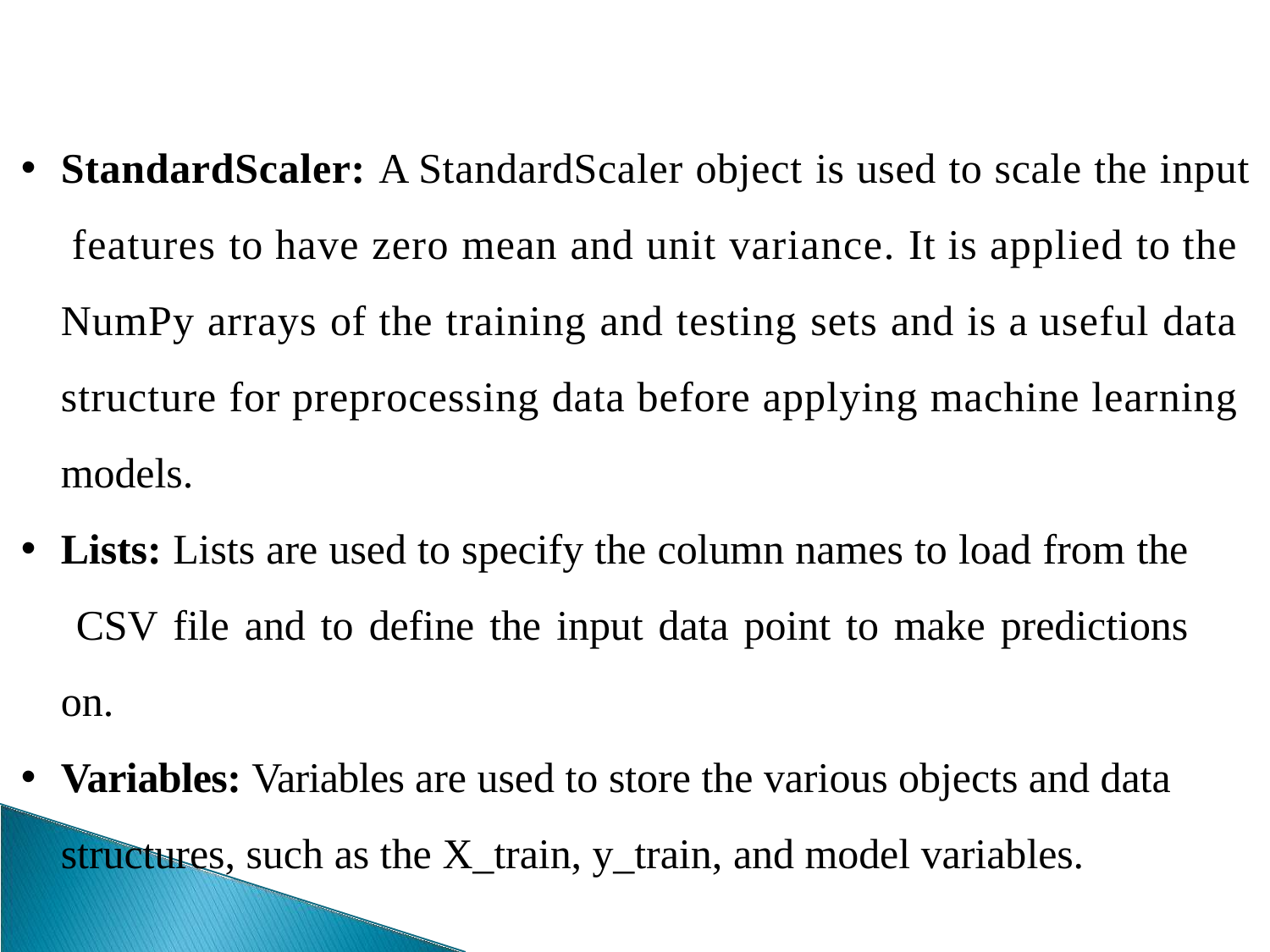

StandardScaler: A StandardScaler object is used to scale the input  features to have zero mean and unit variance. It is applied to the  NumPy arrays of the training and testing sets and is a useful data  structure for preprocessing data before applying machine learning  models.
Lists: Lists are used to specify the column names to load from the  CSV file and to define the input data point to make predictions on.
Variables: Variables are used to store the various objects and data  structures, such as the X_train, y_train, and model variables.